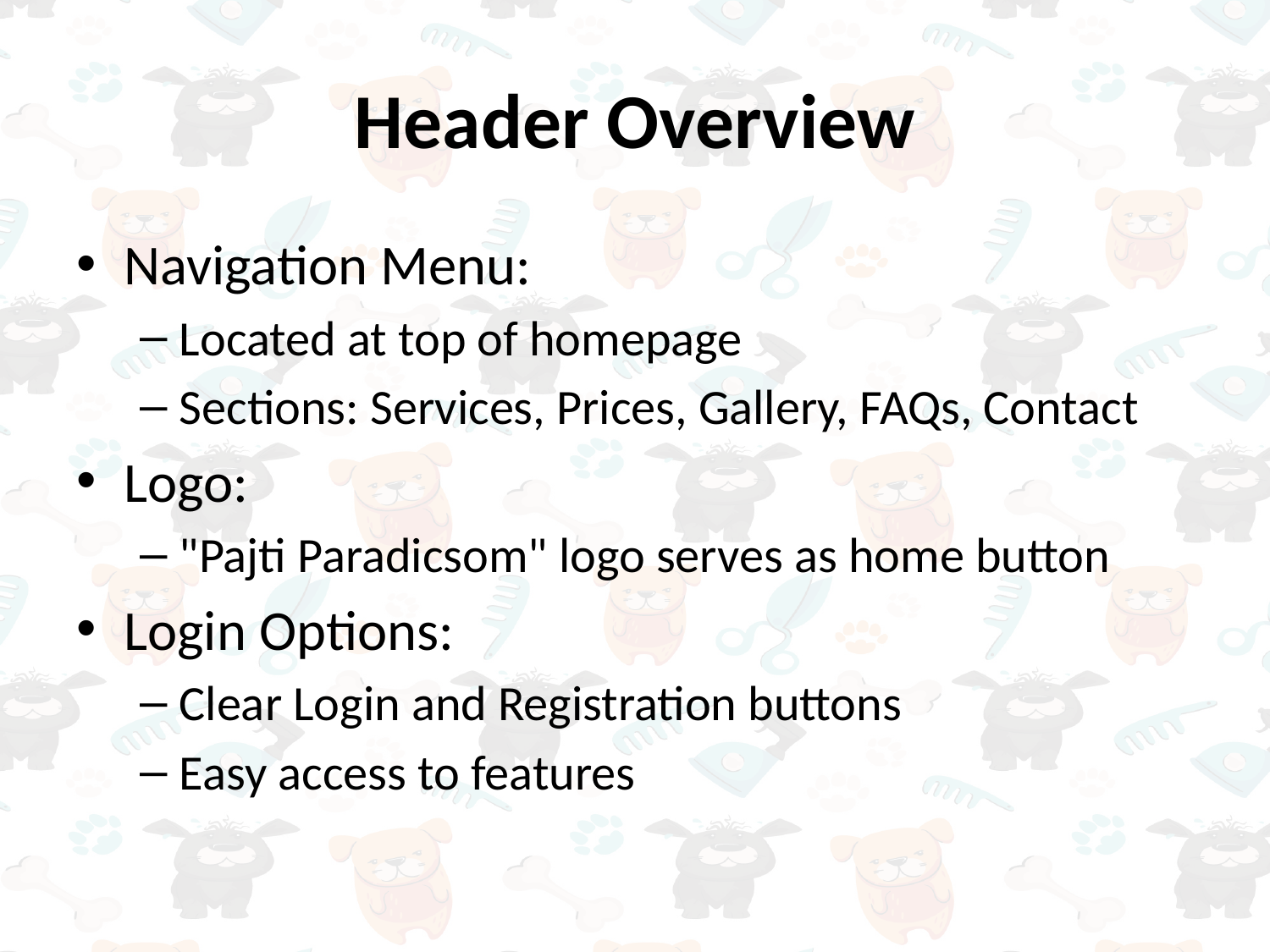

# Header Overview
Navigation Menu:
Located at top of homepage
Sections: Services, Prices, Gallery, FAQs, Contact
Logo:
"Pajti Paradicsom" logo serves as home button
Login Options:
Clear Login and Registration buttons
Easy access to features